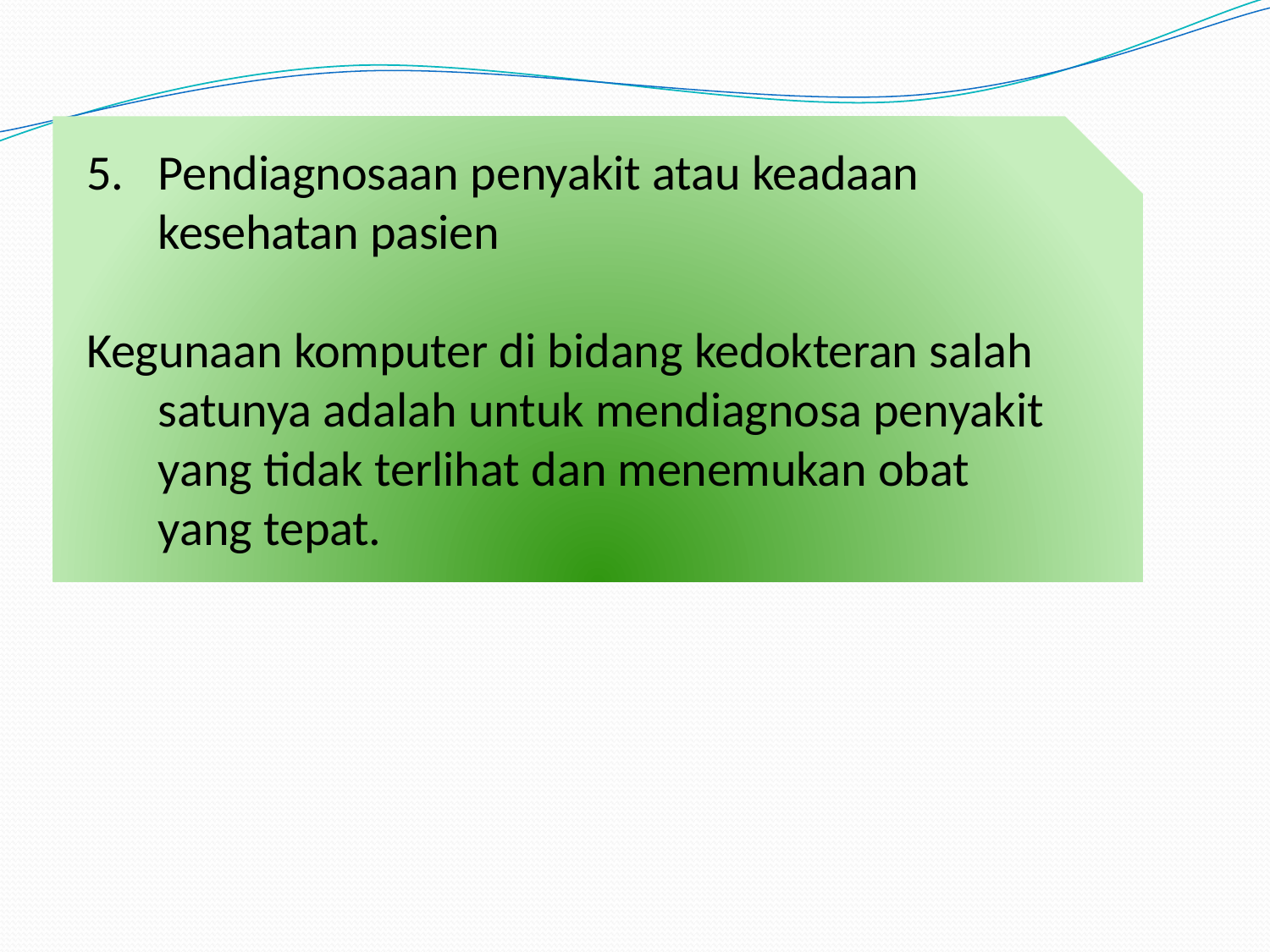

5.	Pendiagnosaan penyakit atau keadaan kesehatan pasien
Kegunaan komputer di bidang kedokteran salah satunya adalah untuk mendiagnosa penyakit yang tidak terlihat dan menemukan obat yang tepat.